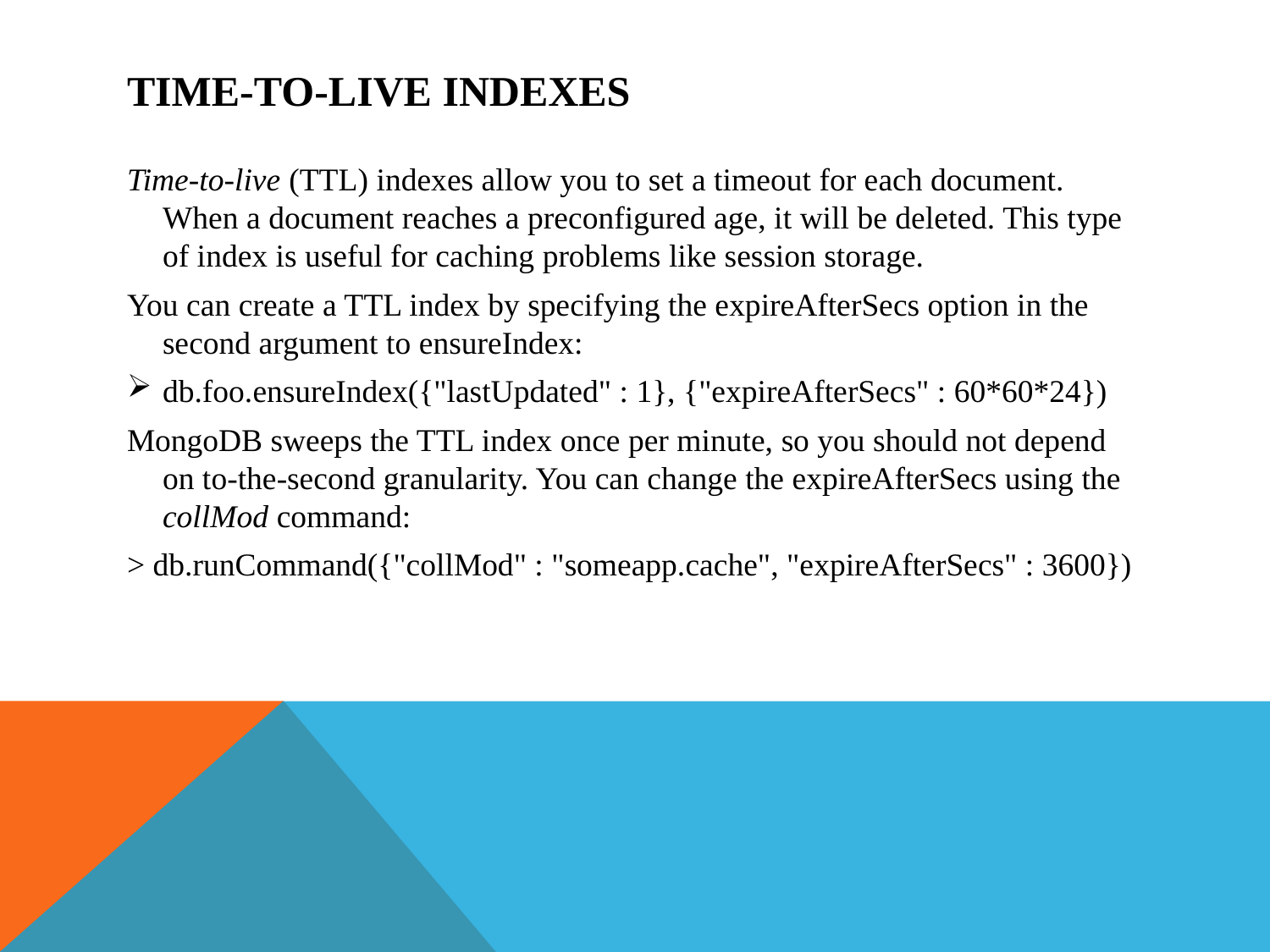

# Time-To-Live Indexes
Time-to-live (TTL) indexes allow you to set a timeout for each document. When a document reaches a preconfigured age, it will be deleted. This type of index is useful for caching problems like session storage.
You can create a TTL index by specifying the expireAfterSecs option in the second argument to ensureIndex:
db.foo.ensureIndex({"lastUpdated" : 1}, {"expireAfterSecs" : 60*60*24})
MongoDB sweeps the TTL index once per minute, so you should not depend on to-the-second granularity. You can change the expireAfterSecs using the collMod command:
> db.runCommand({"collMod" : "someapp.cache", "expireAfterSecs" : 3600})